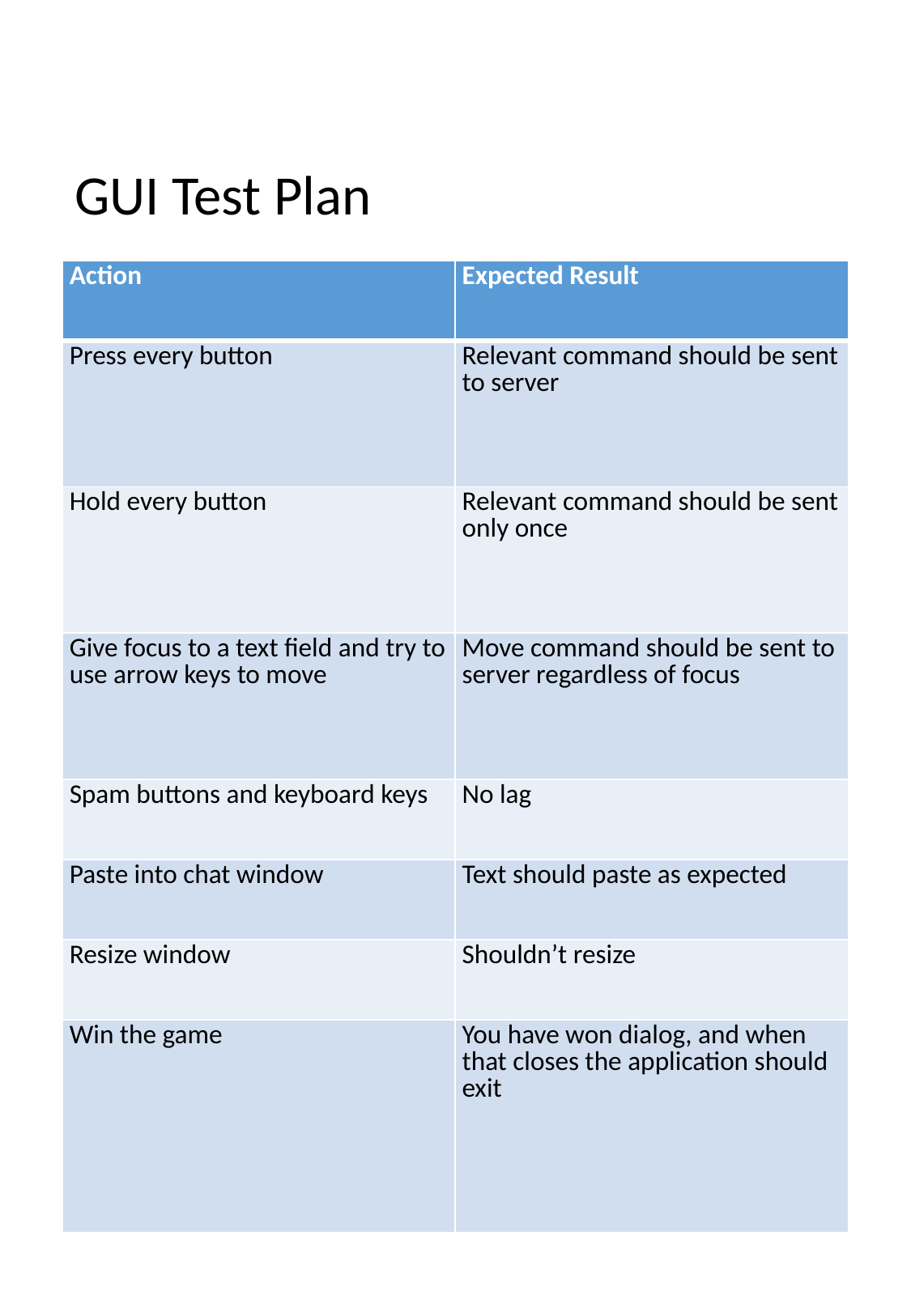

# GUI Test Plan
| Action | Expected Result |
| --- | --- |
| Press every button | Relevant command should be sent to server |
| Hold every button | Relevant command should be sent only once |
| Give focus to a text field and try to use arrow keys to move | Move command should be sent to server regardless of focus |
| Spam buttons and keyboard keys | No lag |
| Paste into chat window | Text should paste as expected |
| Resize window | Shouldn’t resize |
| Win the game | You have won dialog, and when that closes the application should exit |